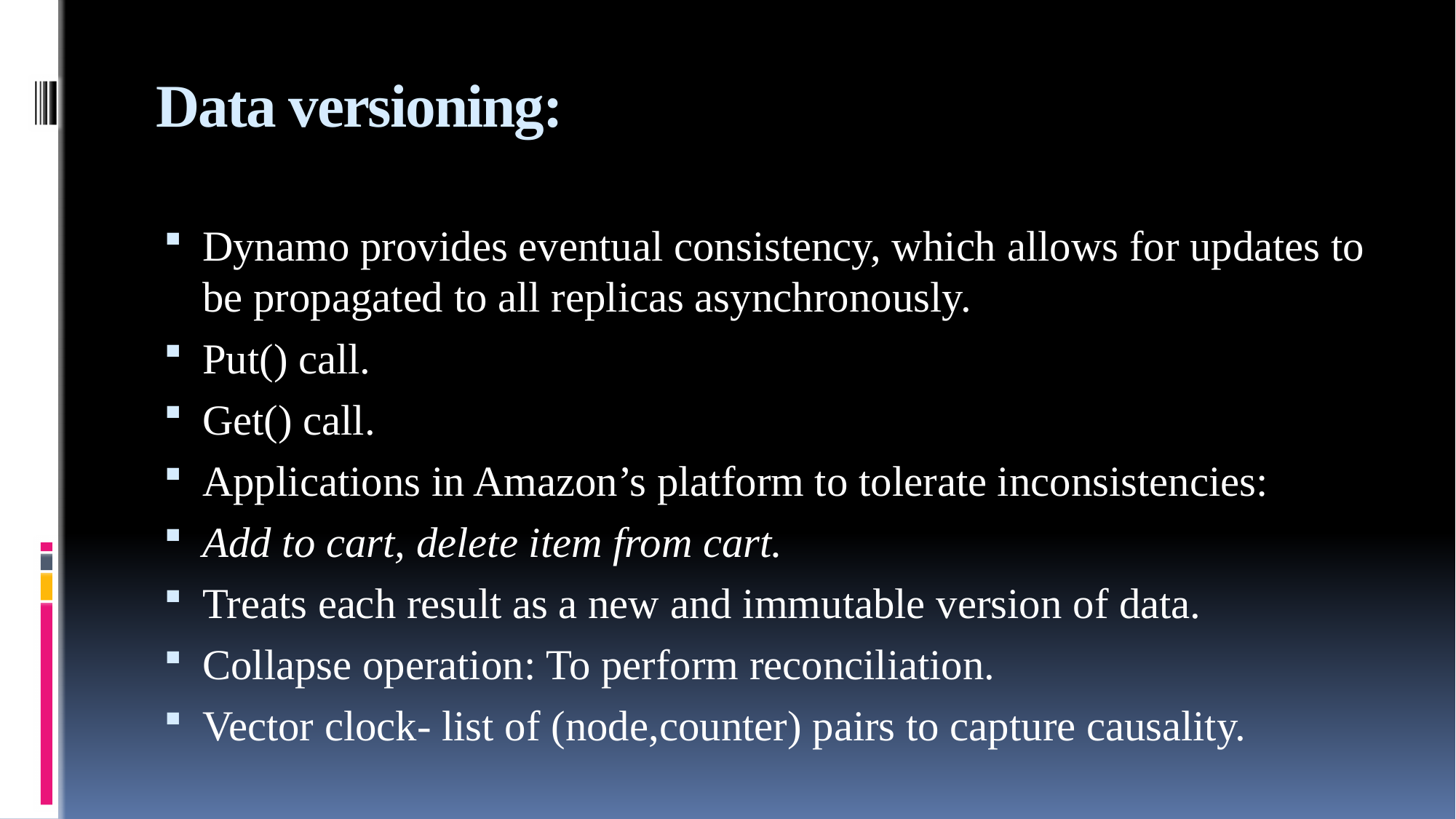

# Data versioning:
Dynamo provides eventual consistency, which allows for updates to be propagated to all replicas asynchronously.
Put() call.
Get() call.
Applications in Amazon’s platform to tolerate inconsistencies:
Add to cart, delete item from cart.
Treats each result as a new and immutable version of data.
Collapse operation: To perform reconciliation.
Vector clock- list of (node,counter) pairs to capture causality.